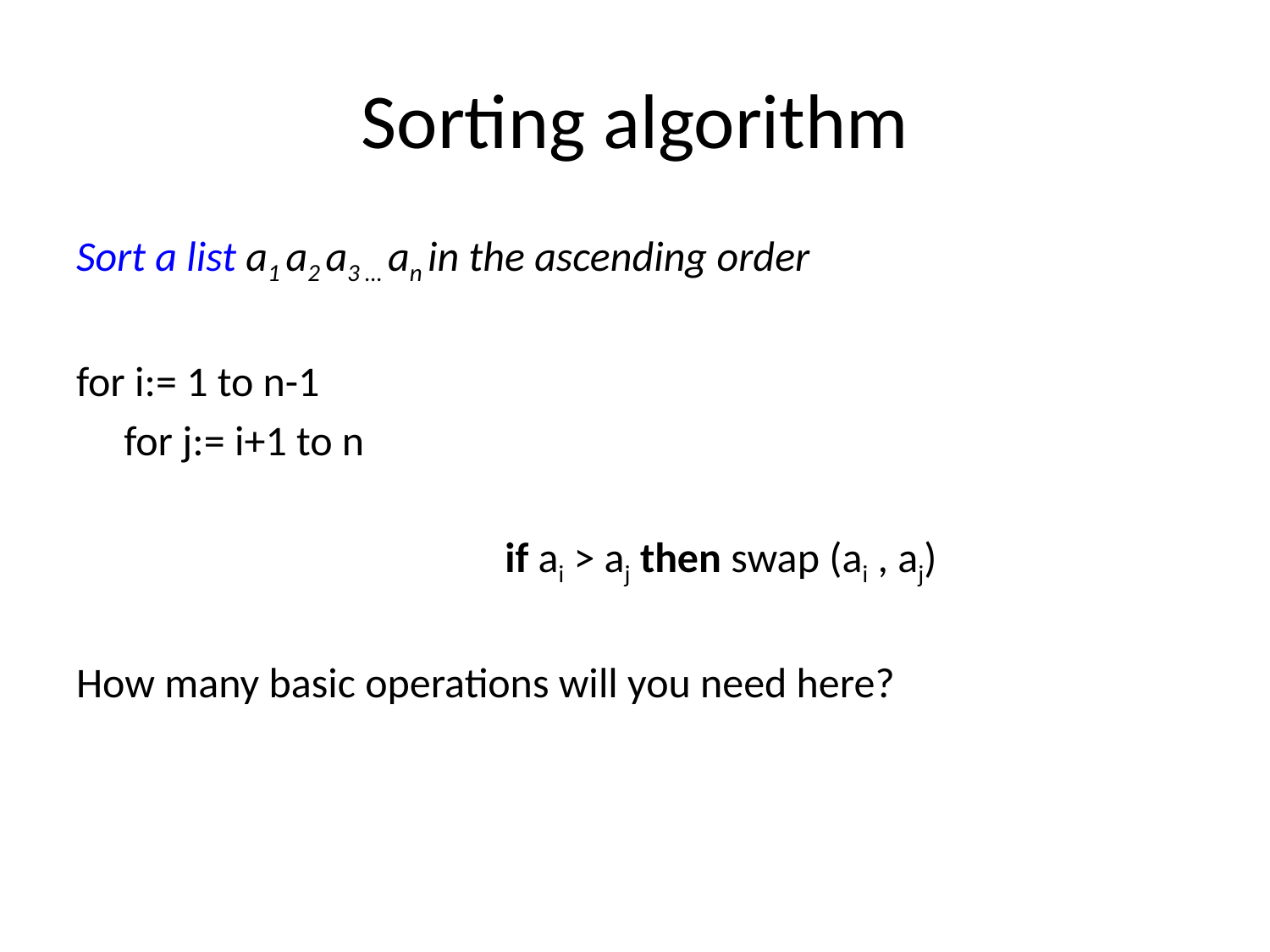

# Sorting algorithm
Sort a list a1 a2 a3 … an in the ascending order

for i:= 1 to n-1
	for j:= i+1 to n
				if ai > aj then swap (ai , aj)

How many basic operations will you need here?